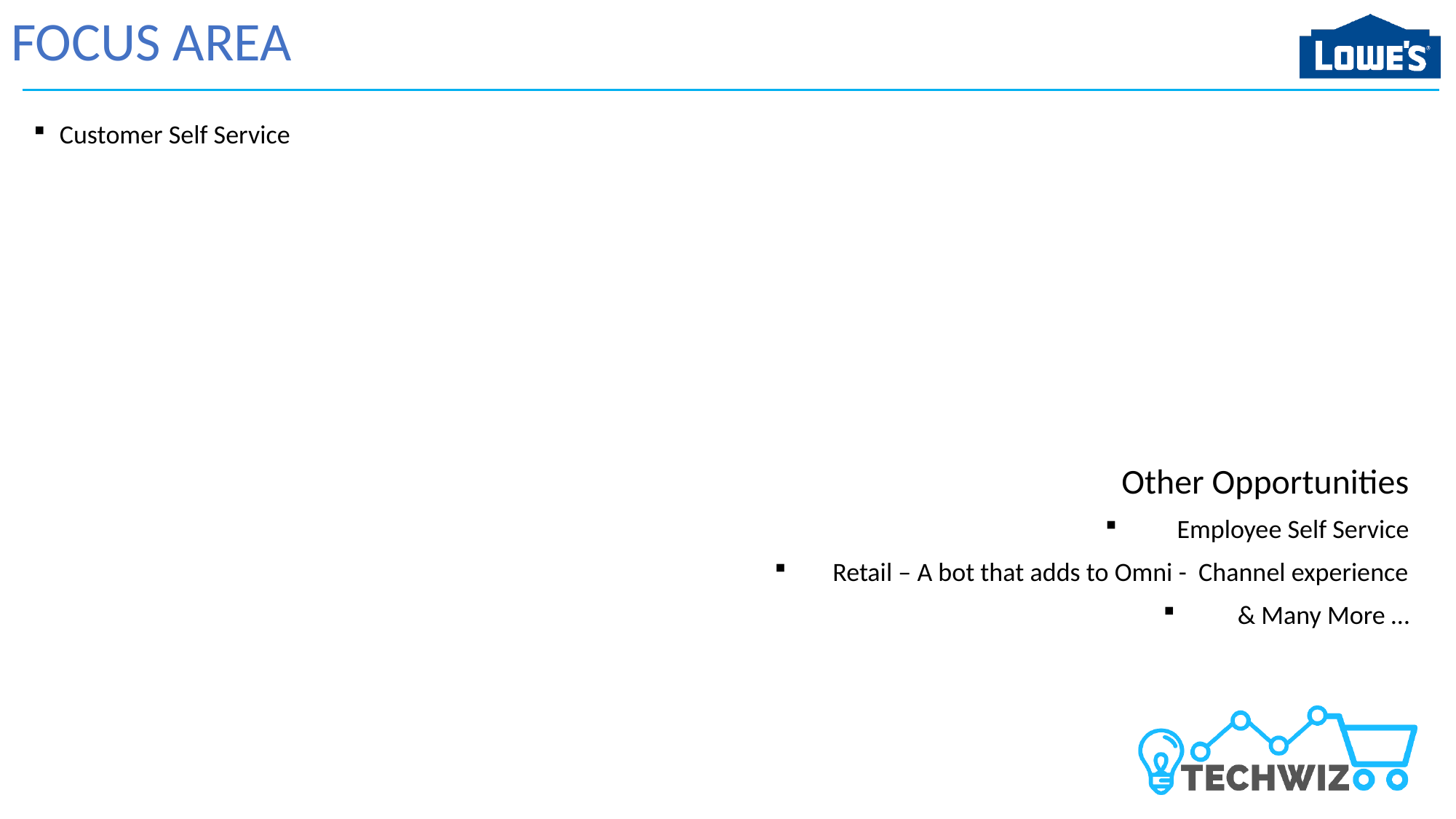

# FOCUS AREA
Customer Self Service

Other Opportunities
Employee Self Service
Retail – A bot that adds to Omni -  Channel experience
& Many More …